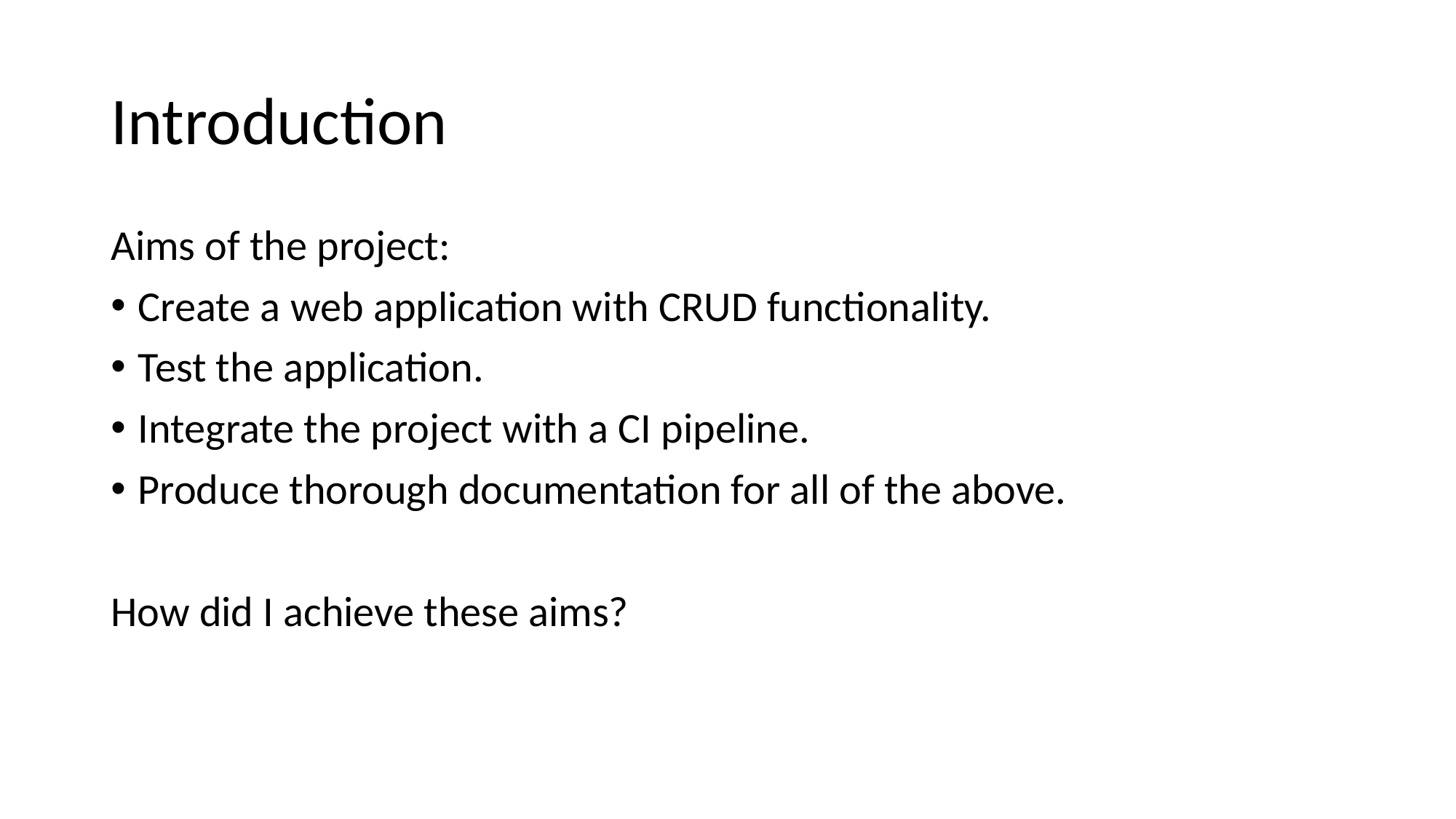

# Introduction
Aims of the project:
Create a web application with CRUD functionality.
Test the application.
Integrate the project with a CI pipeline.
Produce thorough documentation for all of the above.

How did I achieve these aims?